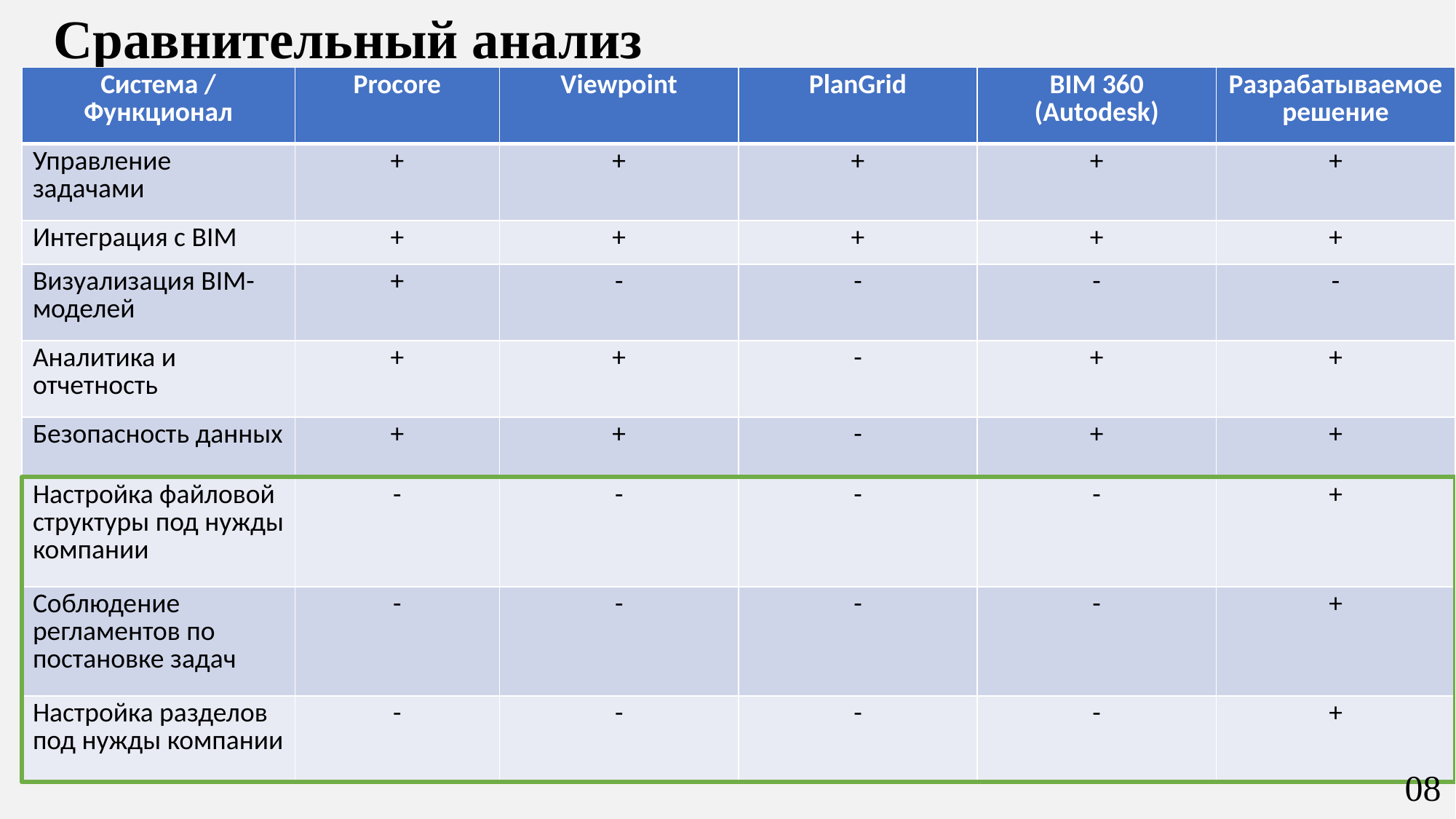

Сравнительный анализ
| Система / Функционал | Procore | Viewpoint | PlanGrid | BIM 360 (Autodesk) | Разрабатываемое решение |
| --- | --- | --- | --- | --- | --- |
| Управление задачами | + | + | + | + | + |
| Интеграция с BIM | + | + | + | + | + |
| Визуализация BIM-моделей | + | - | - | - | - |
| Аналитика и отчетность | + | + | - | + | + |
| Безопасность данных | + | + | - | + | + |
| Настройка файловой структуры под нужды компании | - | - | - | - | + |
| Соблюдение регламентов по постановке задач | - | - | - | - | + |
| Настройка разделов под нужды компании | - | - | - | - | + |

08